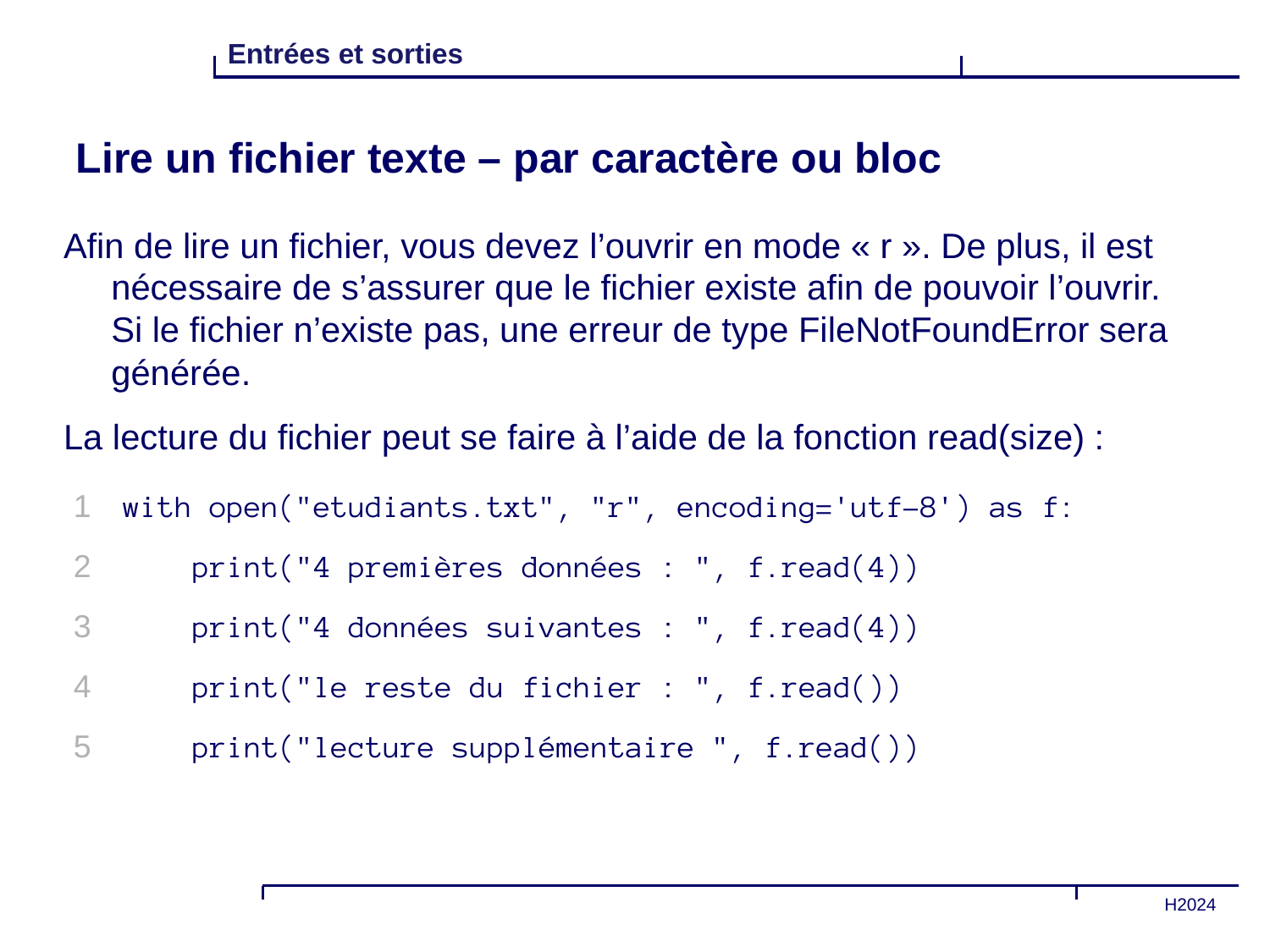

# Lire un fichier texte – par caractère ou bloc
Afin de lire un fichier, vous devez l’ouvrir en mode « r ». De plus, il est nécessaire de s’assurer que le fichier existe afin de pouvoir l’ouvrir. Si le fichier n’existe pas, une erreur de type FileNotFoundError sera générée.
La lecture du fichier peut se faire à l’aide de la fonction read(size) :
1
2
3
4
5
with open("etudiants.txt", "r", encoding='utf-8') as f:
    print("4 premières données : ", f.read(4))
    print("4 données suivantes : ", f.read(4))
    print("le reste du fichier : ", f.read())
    print("lecture supplémentaire ", f.read())